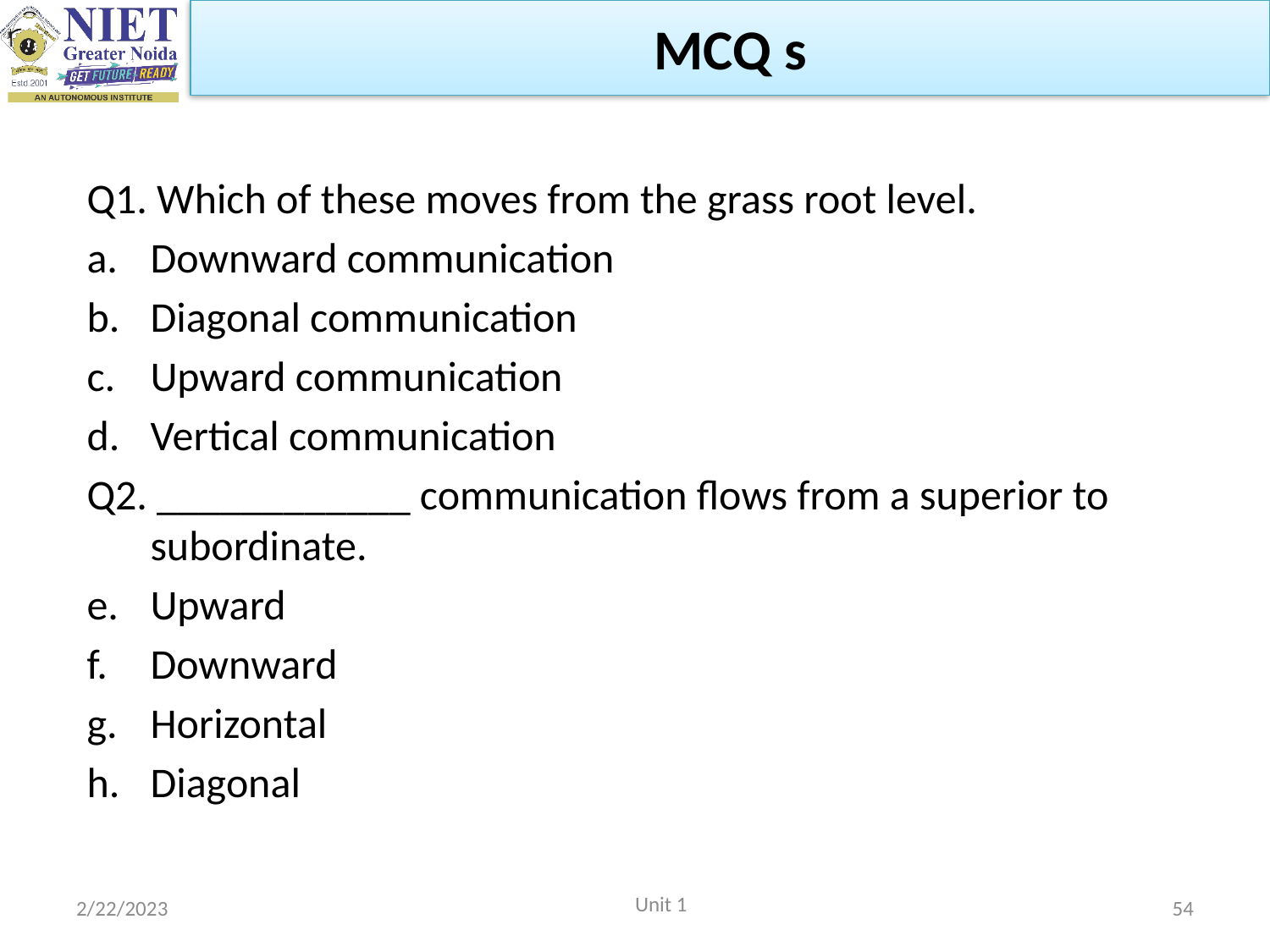

MCQ s

Q1. Which of these moves from the grass root level.
Downward communication
Diagonal communication
Upward communication
Vertical communication
Q2. ____________ communication flows from a superior to subordinate.
Upward
Downward
Horizontal
Diagonal

Unit 1
2/22/2023
54